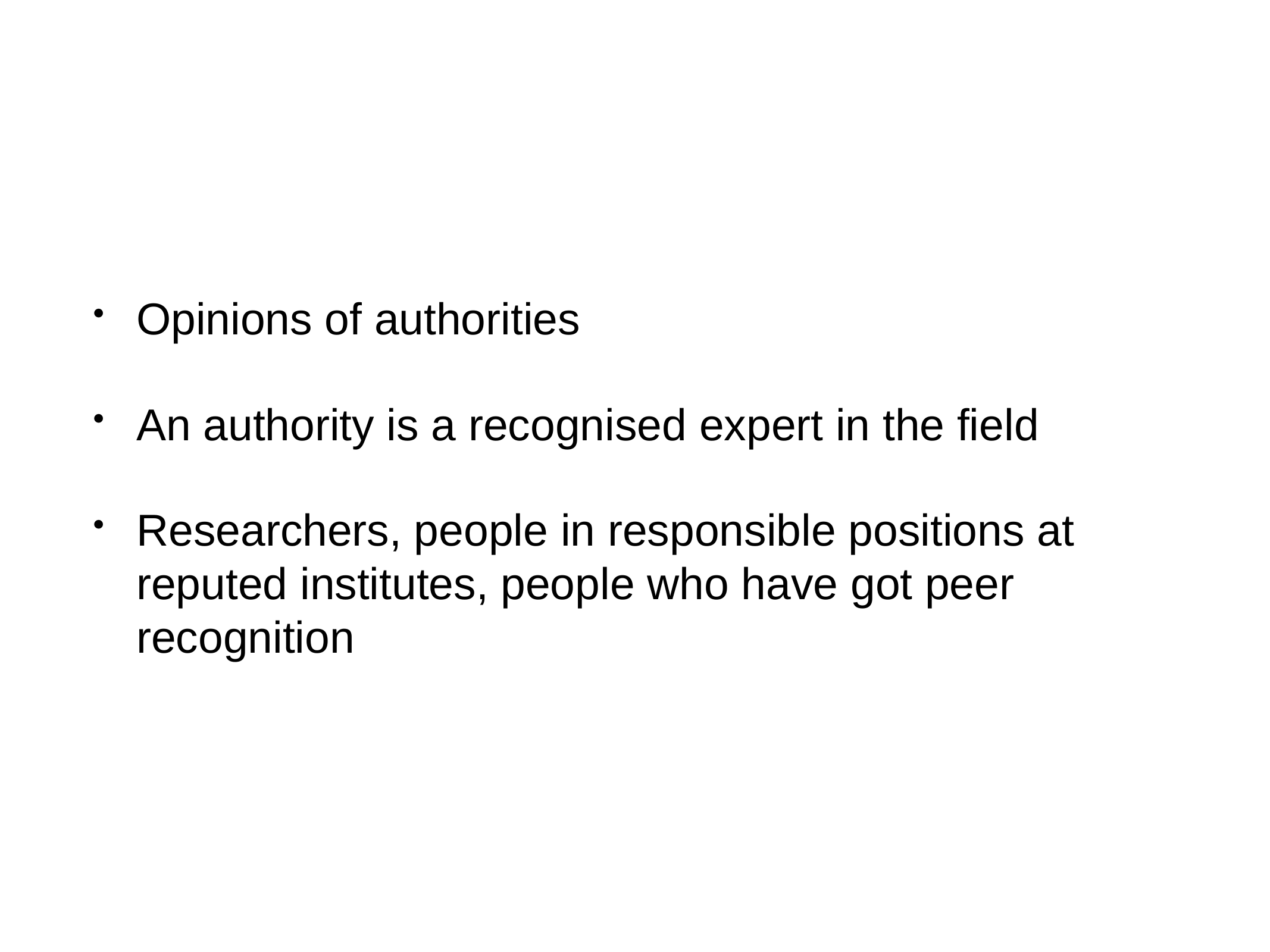

Opinions of authorities
An authority is a recognised expert in the field
Researchers, people in responsible positions at reputed institutes, people who have got peer recognition